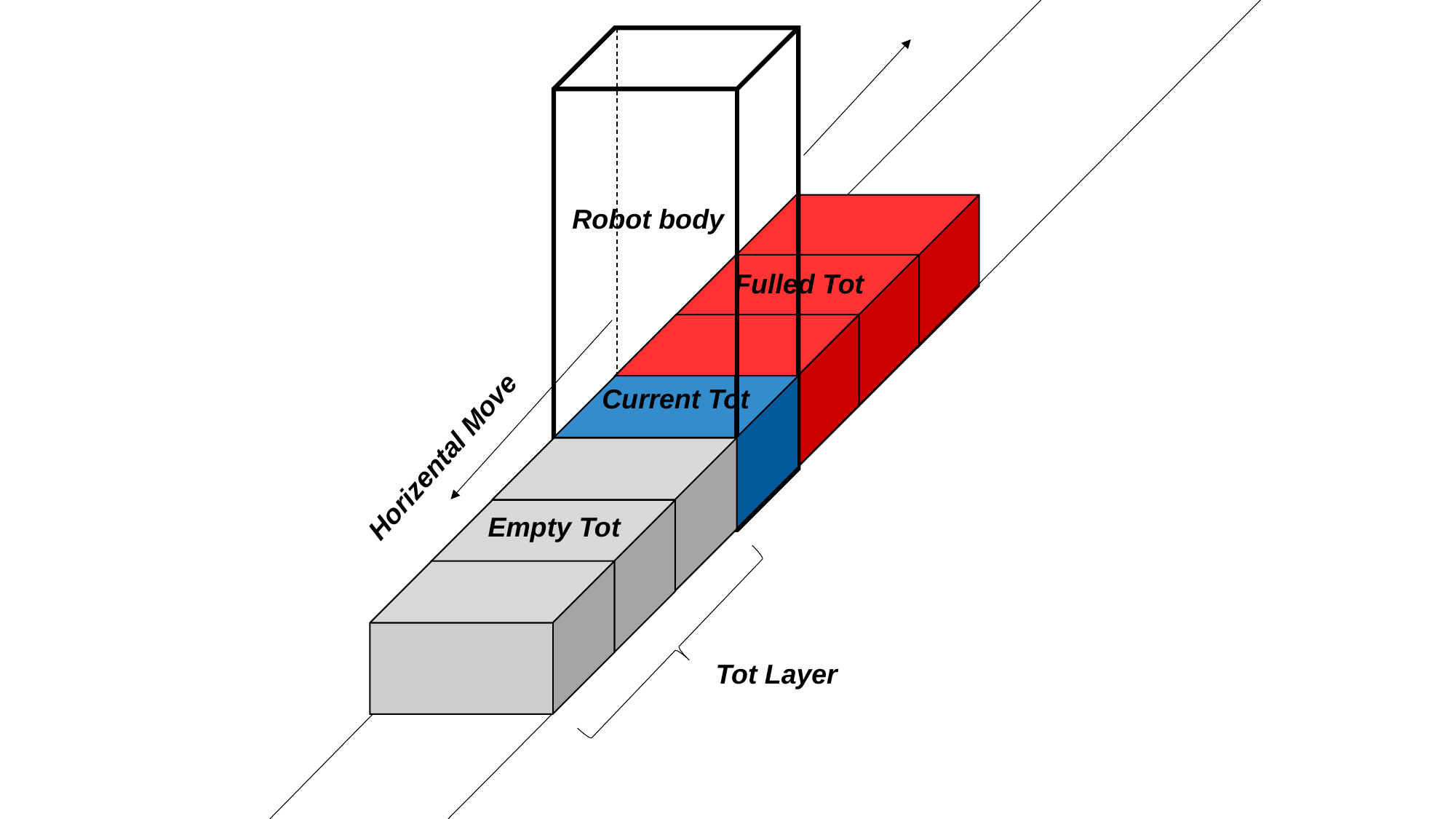

Robot body

Fulled Tot

Current Tot
Horizental Move

Empty Tot

Tot Layer